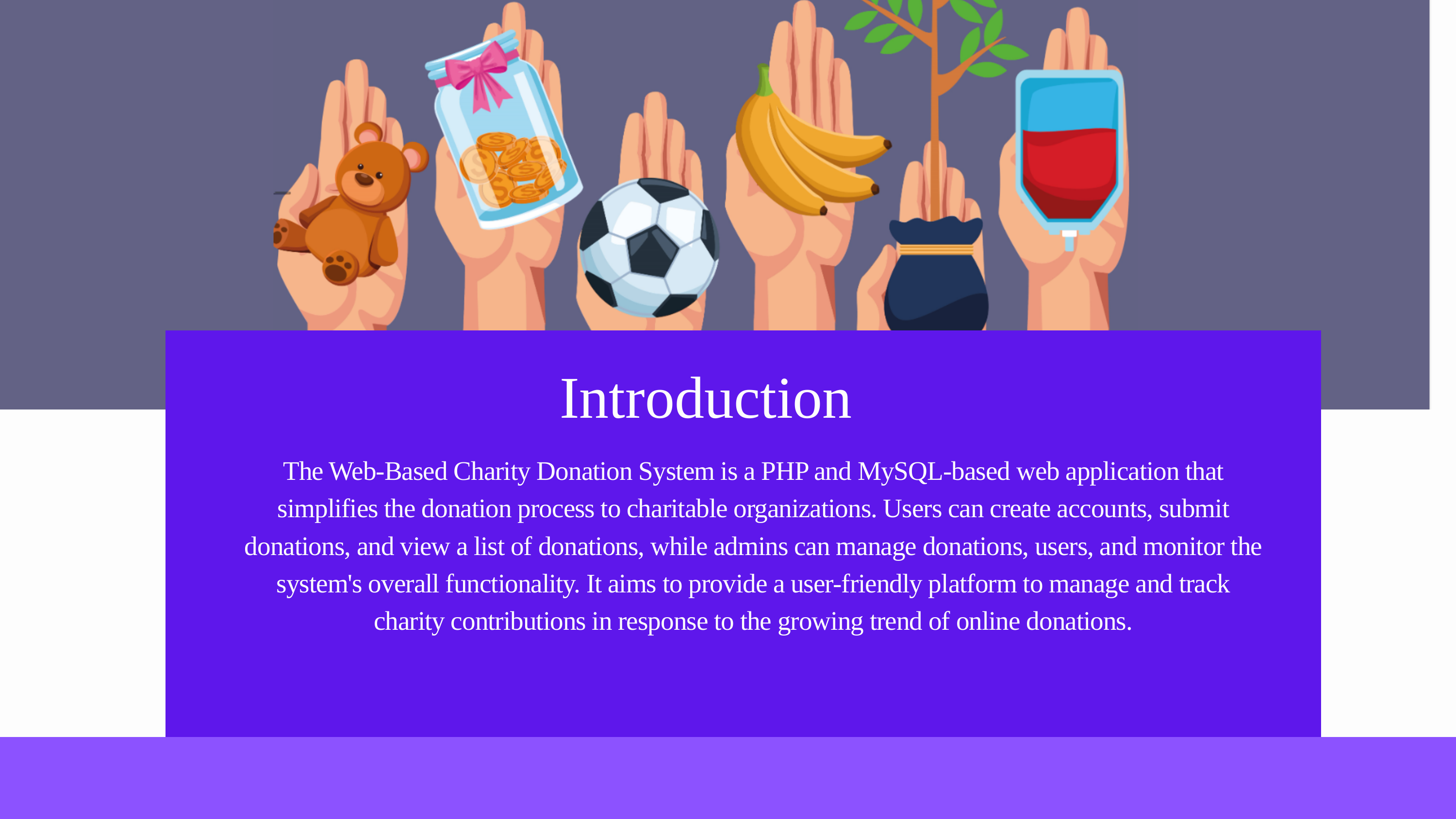

Introduction
The Web-Based Charity Donation System is a PHP and MySQL-based web application that simplifies the donation process to charitable organizations. Users can create accounts, submit donations, and view a list of donations, while admins can manage donations, users, and monitor the system's overall functionality. It aims to provide a user-friendly platform to manage and track charity contributions in response to the growing trend of online donations.